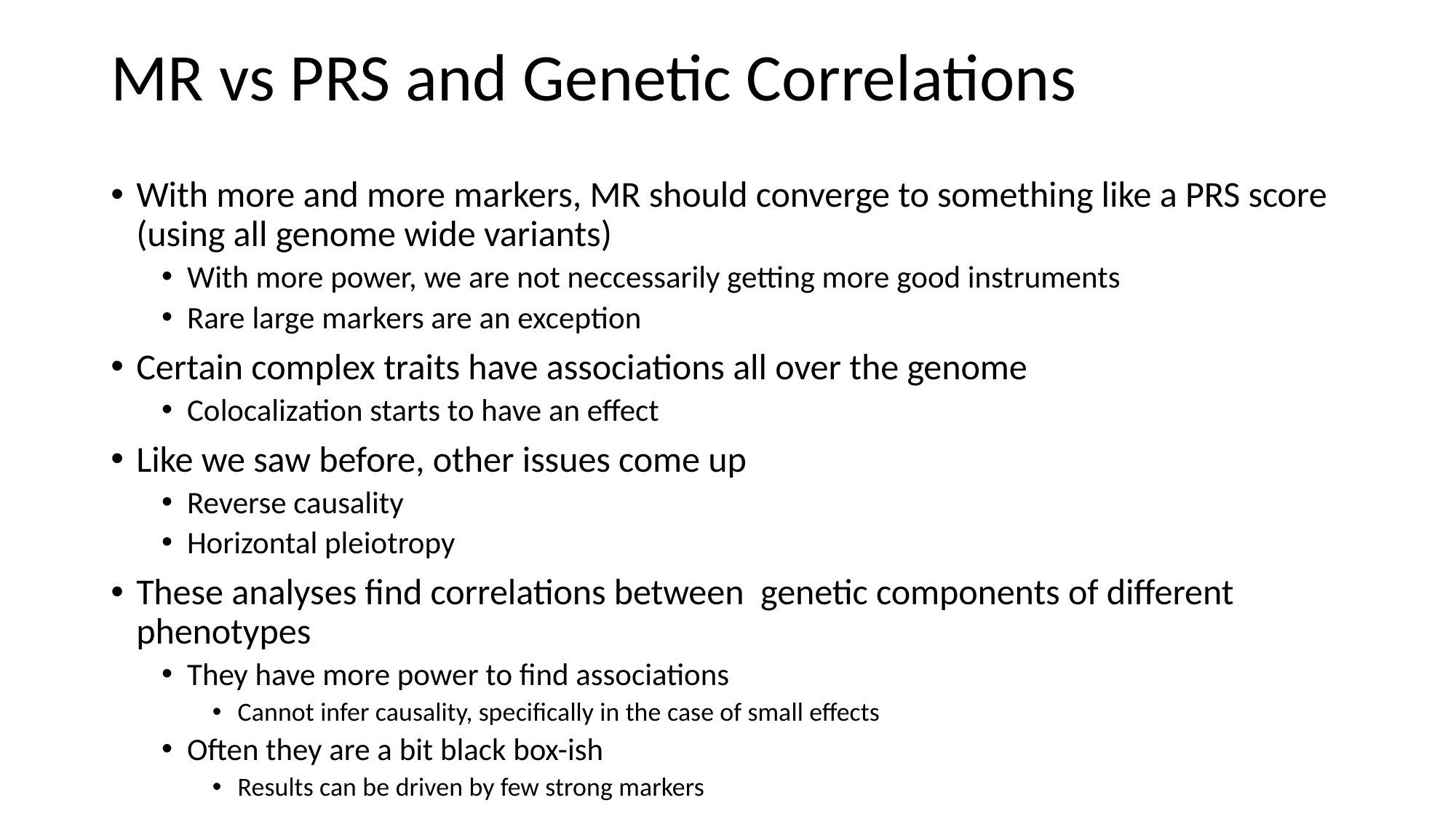

# MR vs PRS and Genetic Correlations
With more and more markers, MR should converge to something like a PRS score (using all genome wide variants)
With more power, we are not neccessarily getting more good instruments
Rare large markers are an exception
Certain complex traits have associations all over the genome
Colocalization starts to have an effect
Like we saw before, other issues come up
Reverse causality
Horizontal pleiotropy
These analyses find correlations between  genetic components of different phenotypes
They have more power to find associations
Cannot infer causality, specifically in the case of small effects
Often they are a bit black box-ish
Results can be driven by few strong markers